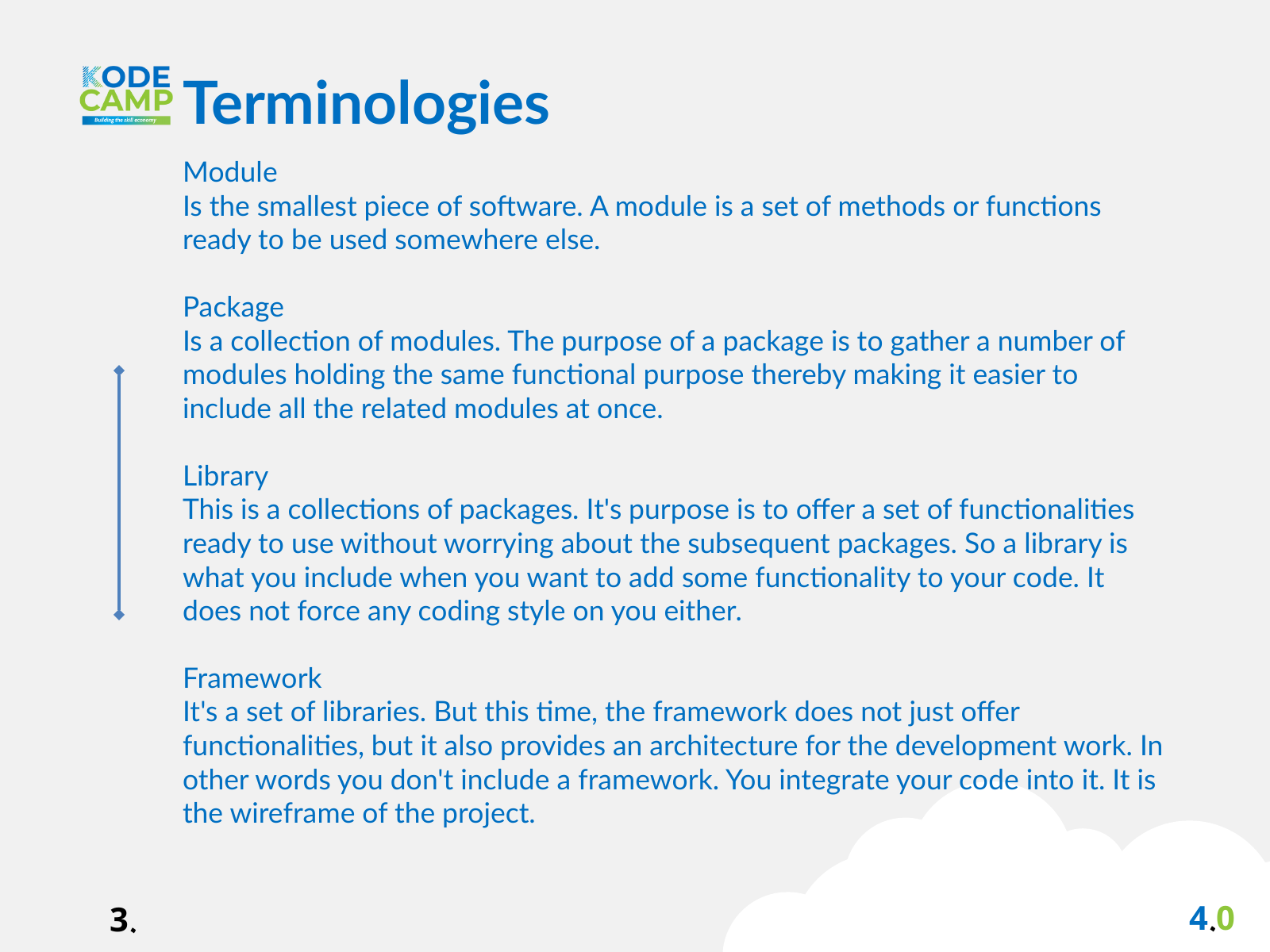

Terminologies
Module
Is the smallest piece of software. A module is a set of methods or functions ready to be used somewhere else.

Package
Is a collection of modules. The purpose of a package is to gather a number of modules holding the same functional purpose thereby making it easier to include all the related modules at once.

Library
This is a collections of packages. It's purpose is to offer a set of functionalities ready to use without worrying about the subsequent packages. So a library is what you include when you want to add some functionality to your code. It does not force any coding style on you either.

Framework
It's a set of libraries. But this time, the framework does not just offer functionalities, but it also provides an architecture for the development work. In other words you don't include a framework. You integrate your code into it. It is the wireframe of the project.

4.0
3.